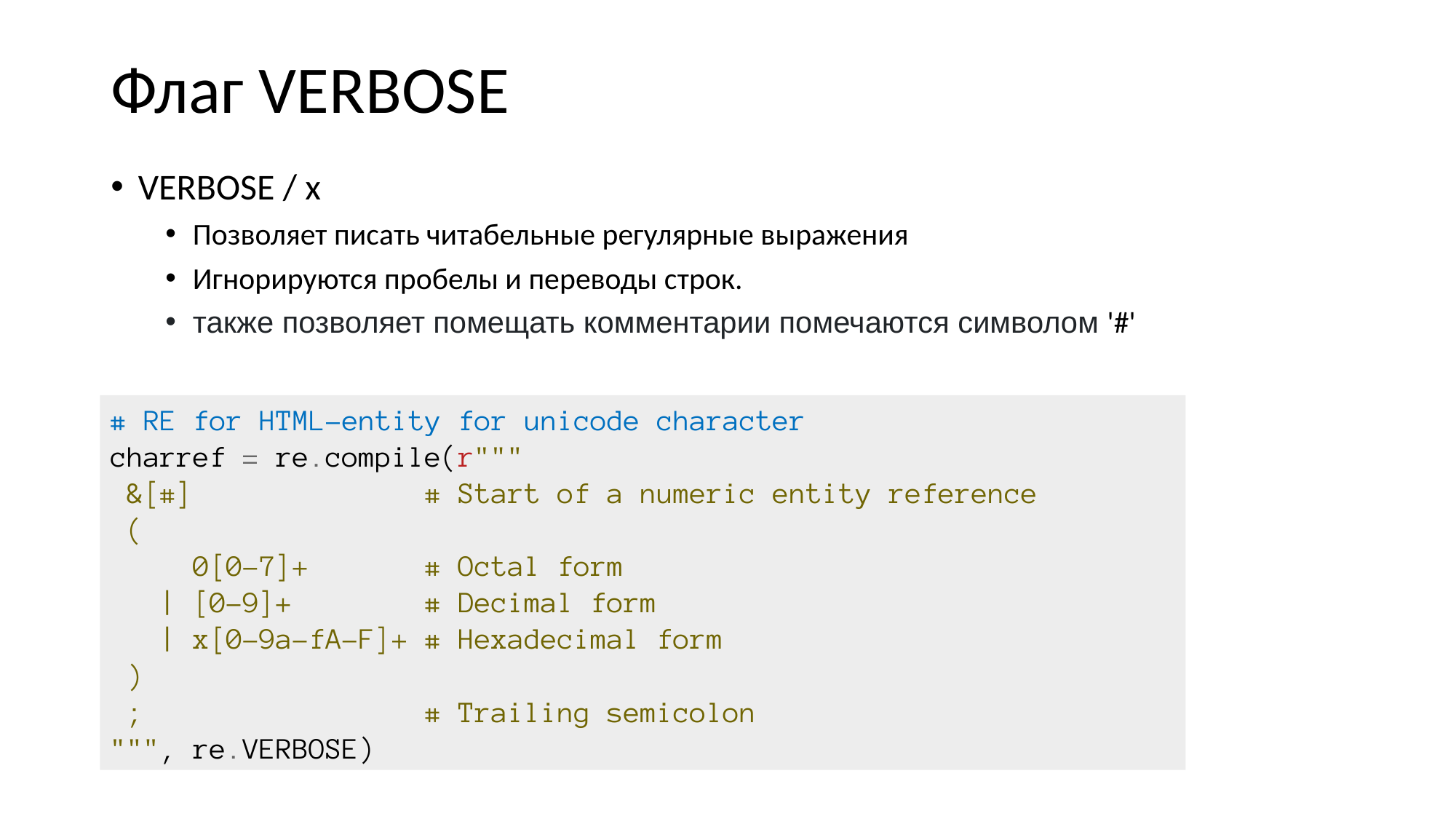

# Флаг VERBOSE
VERBOSE / x
Позволяет писать читабельные регулярные выражения
Игнорируются пробелы и переводы строк.
также позволяет помещать комментарии помечаются символом '#'
# RE for HTML-entity for unicode character
charref = re.compile(r"""
 &[#]              # Start of a numeric entity reference
 (
     0[0-7]+       # Octal form
   | [0-9]+        # Decimal form
   | x[0-9a-fA-F]+ # Hexadecimal form
 )
 ;                 # Trailing semicolon
""", re.VERBOSE)